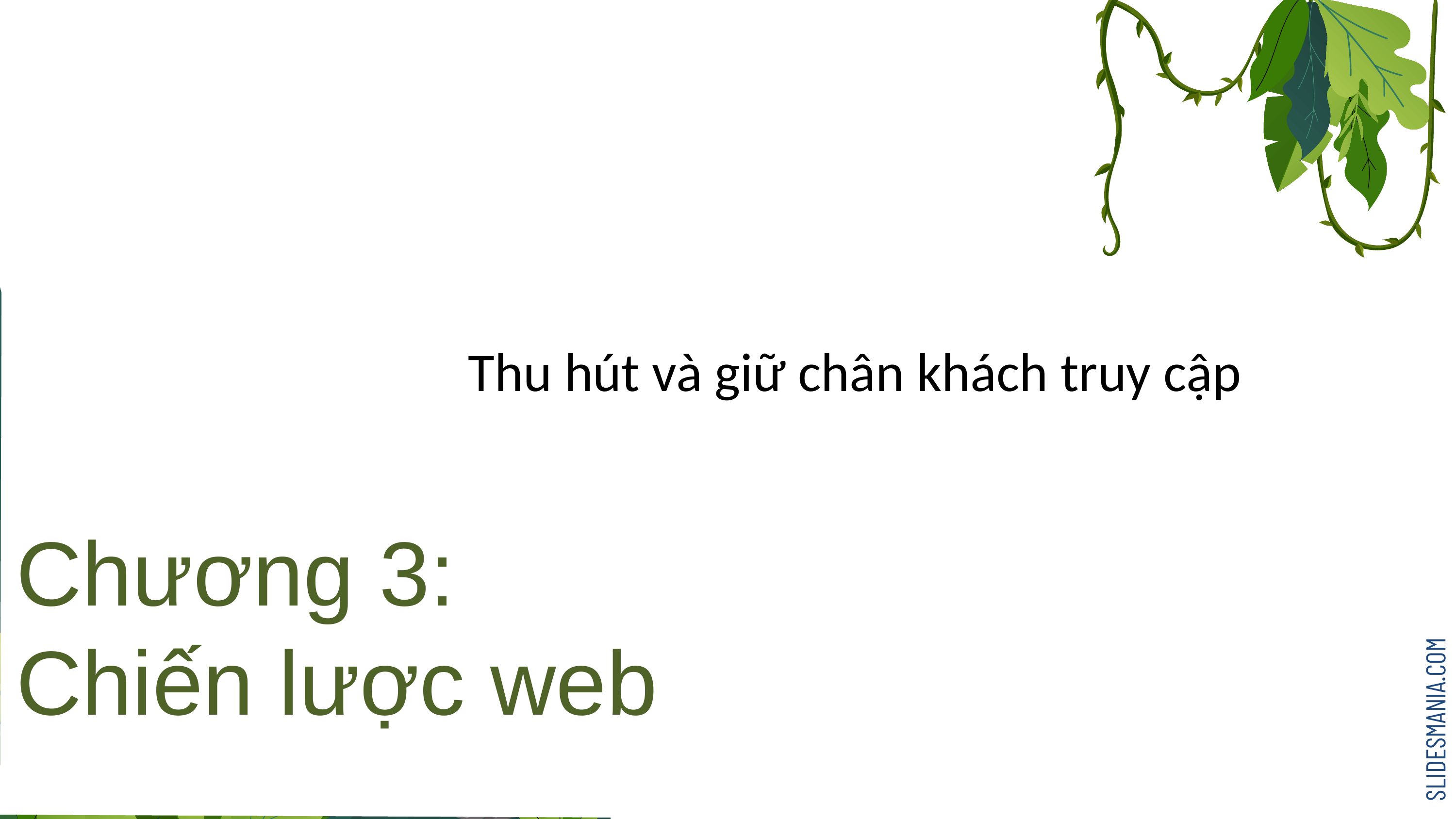

Thu hút và giữ chân khách truy cập
# Chương 3: Chiến lược web